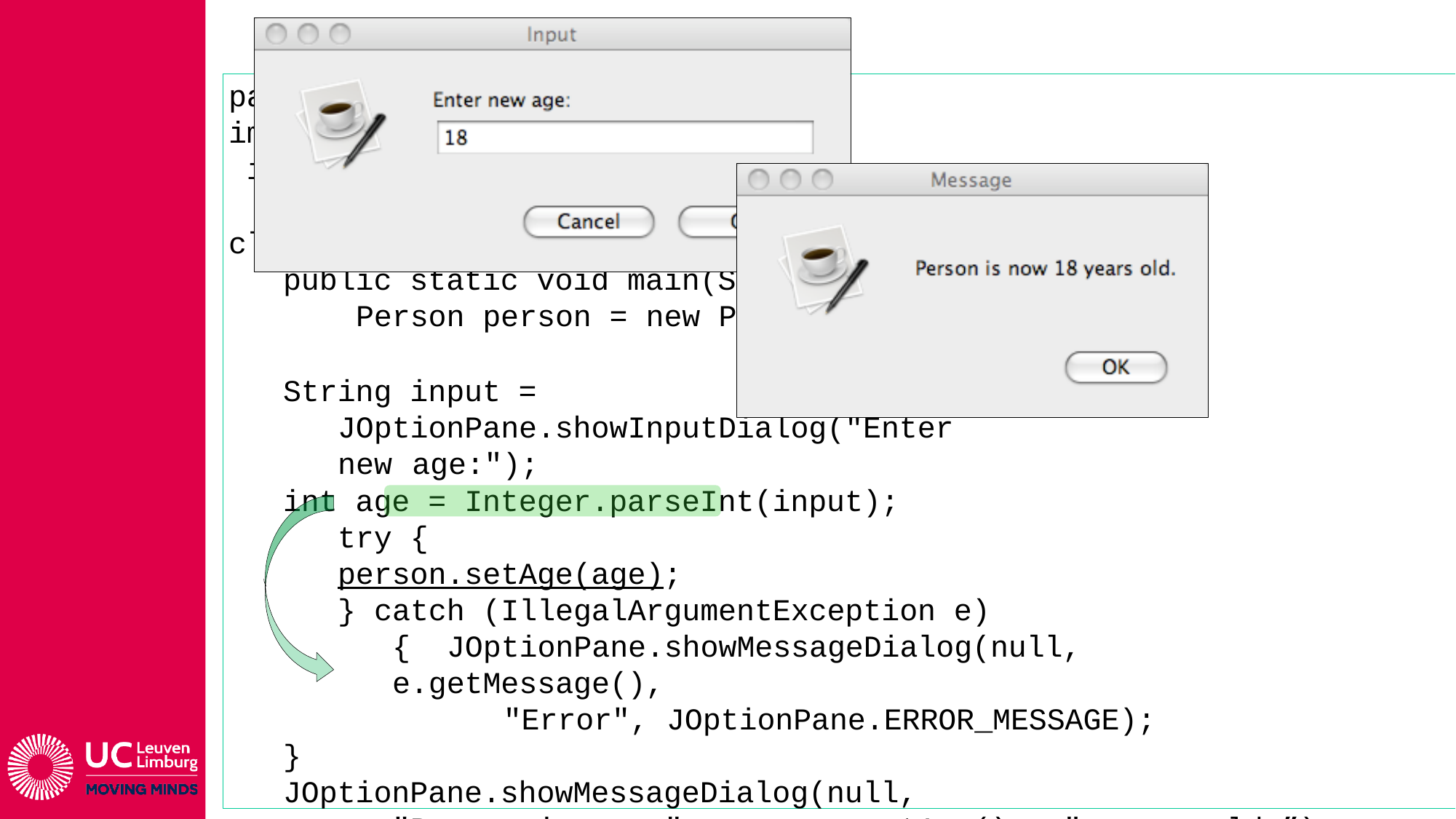

package ui;
import javax.swing.JOptionPane;  import domainmodel.Person;

class PersonUI {
public static void main(String[] args) {  Person person = new Person(0);

String input = JOptionPane.showInputDialog("Enter new age:");
int age = Integer.parseInt(input);  try {
person.setAge(age);
} catch (IllegalArgumentException e) {  JOptionPane.showMessageDialog(null, e.getMessage(),
"Error", JOptionPane.ERROR_MESSAGE);
}
JOptionPane.showMessageDialog(null,
"Person is now " + person.getAge() + " years old.”);
}
}